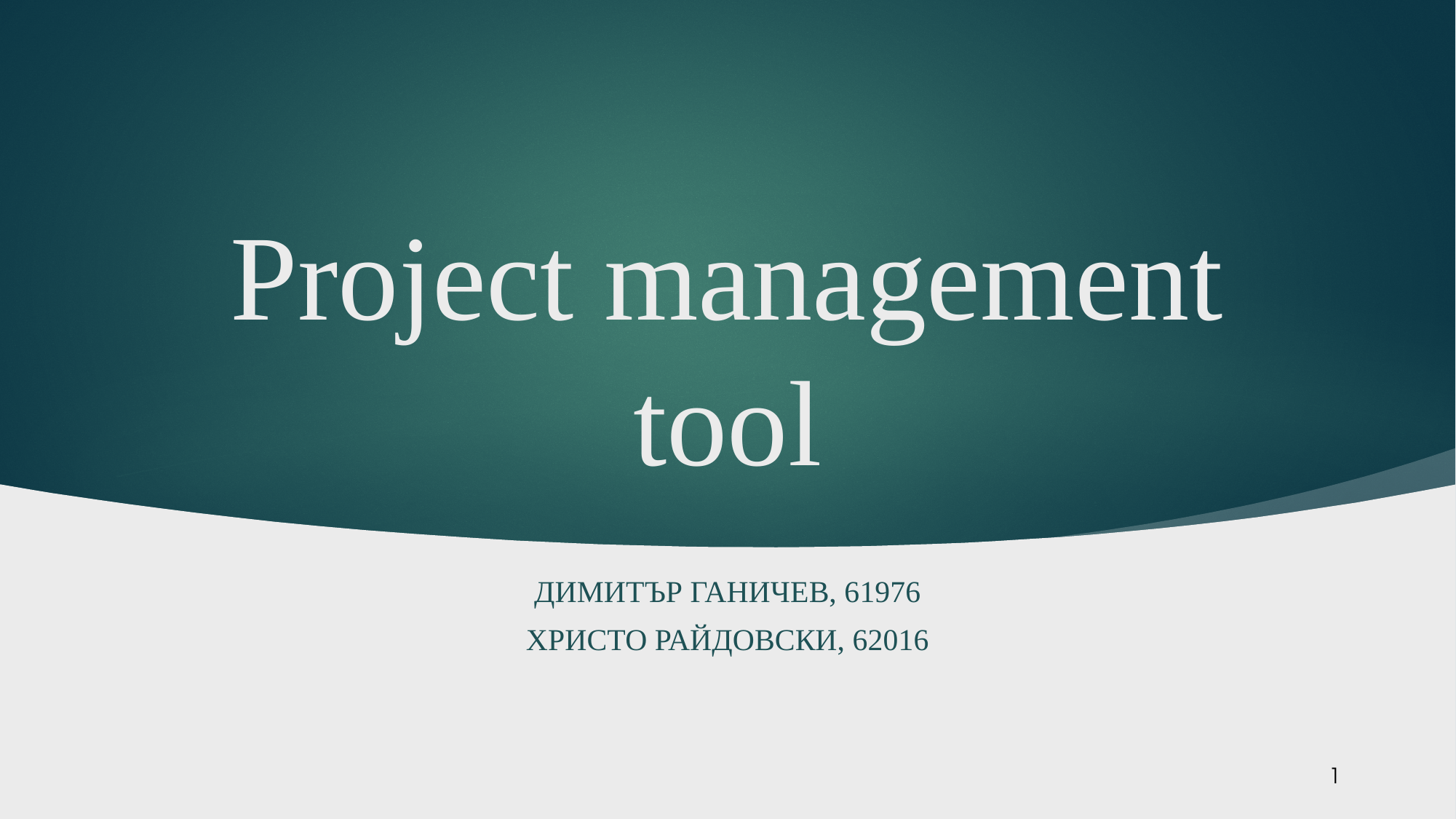

# Project management tool

ДИМИТЪР ГАНИЧЕВ, 61976
ХРИСТО РАЙДОВСКИ, 62016
1